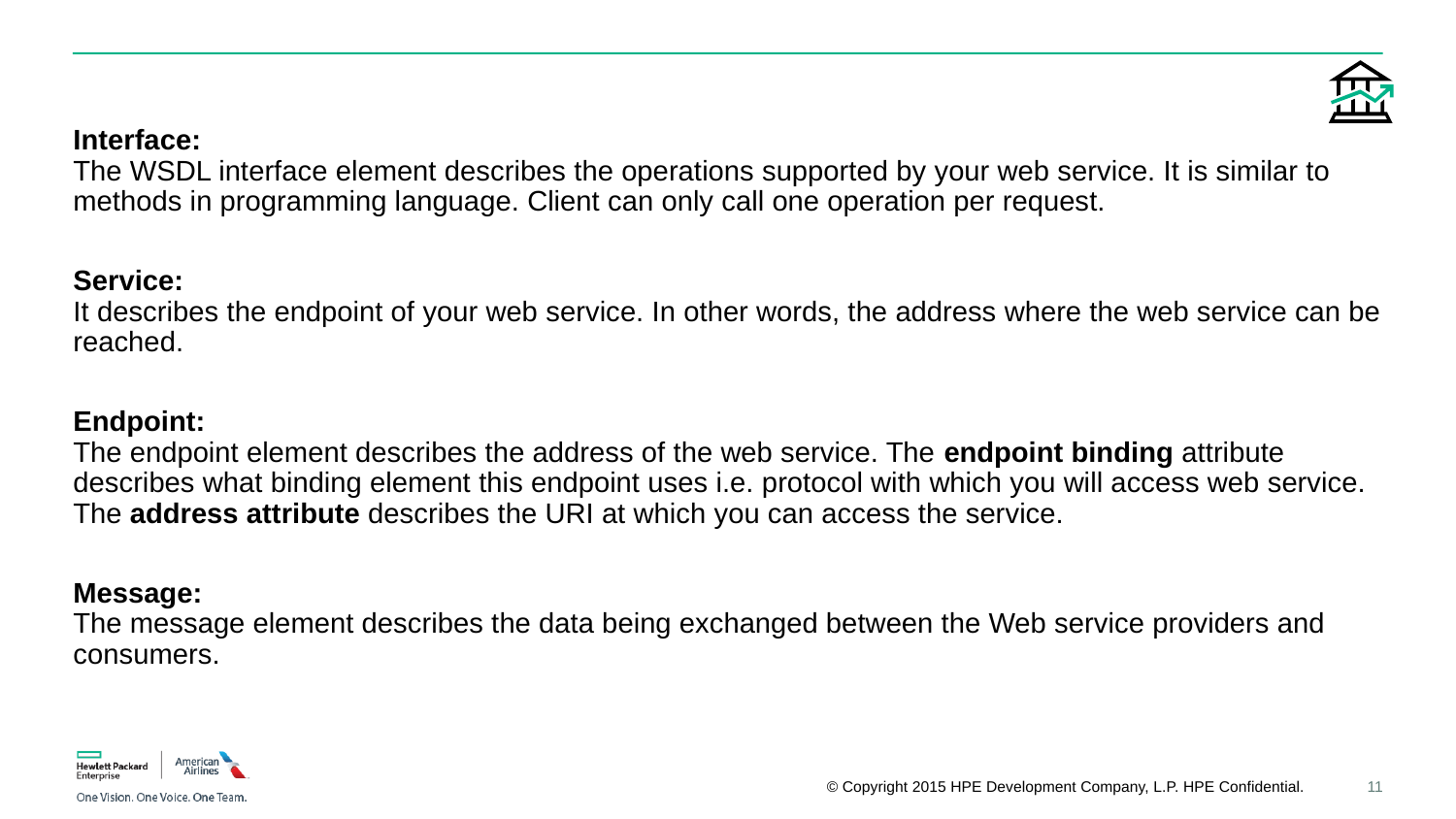

Interface:
The WSDL interface element describes the operations supported by your web service. It is similar to methods in programming language. Client can only call one operation per request.
Service:
It describes the endpoint of your web service. In other words, the address where the web service can be reached.
Endpoint:
The endpoint element describes the address of the web service. The endpoint binding attribute describes what binding element this endpoint uses i.e. protocol with which you will access web service. The address attribute describes the URI at which you can access the service.
Message: 
The message element describes the data being exchanged between the Web service providers and consumers.
11